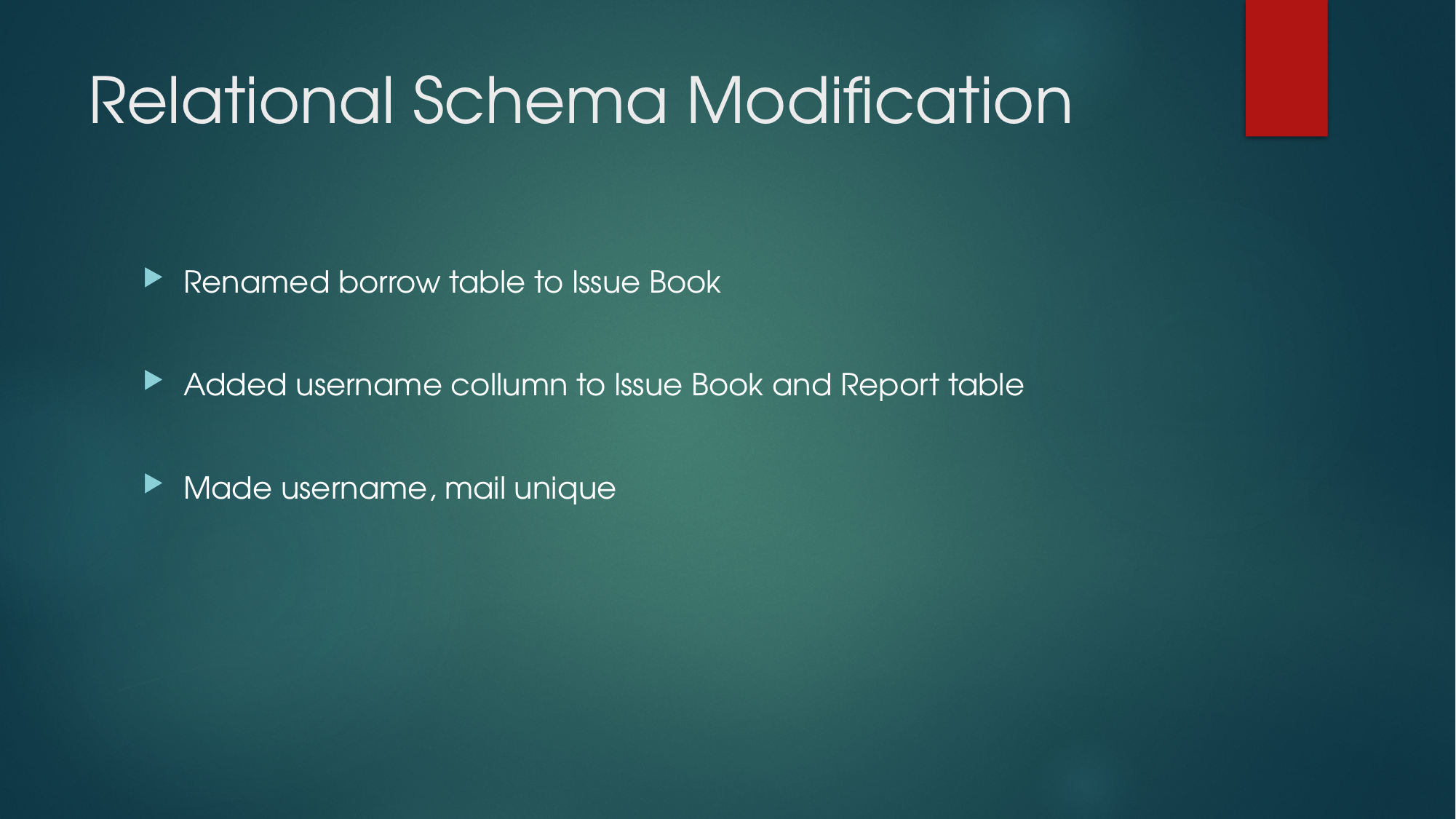

# Relational Schema Modification
Renamed borrow table to Issue Book

Added username collumn to Issue Book and Report table

Made username, mail unique